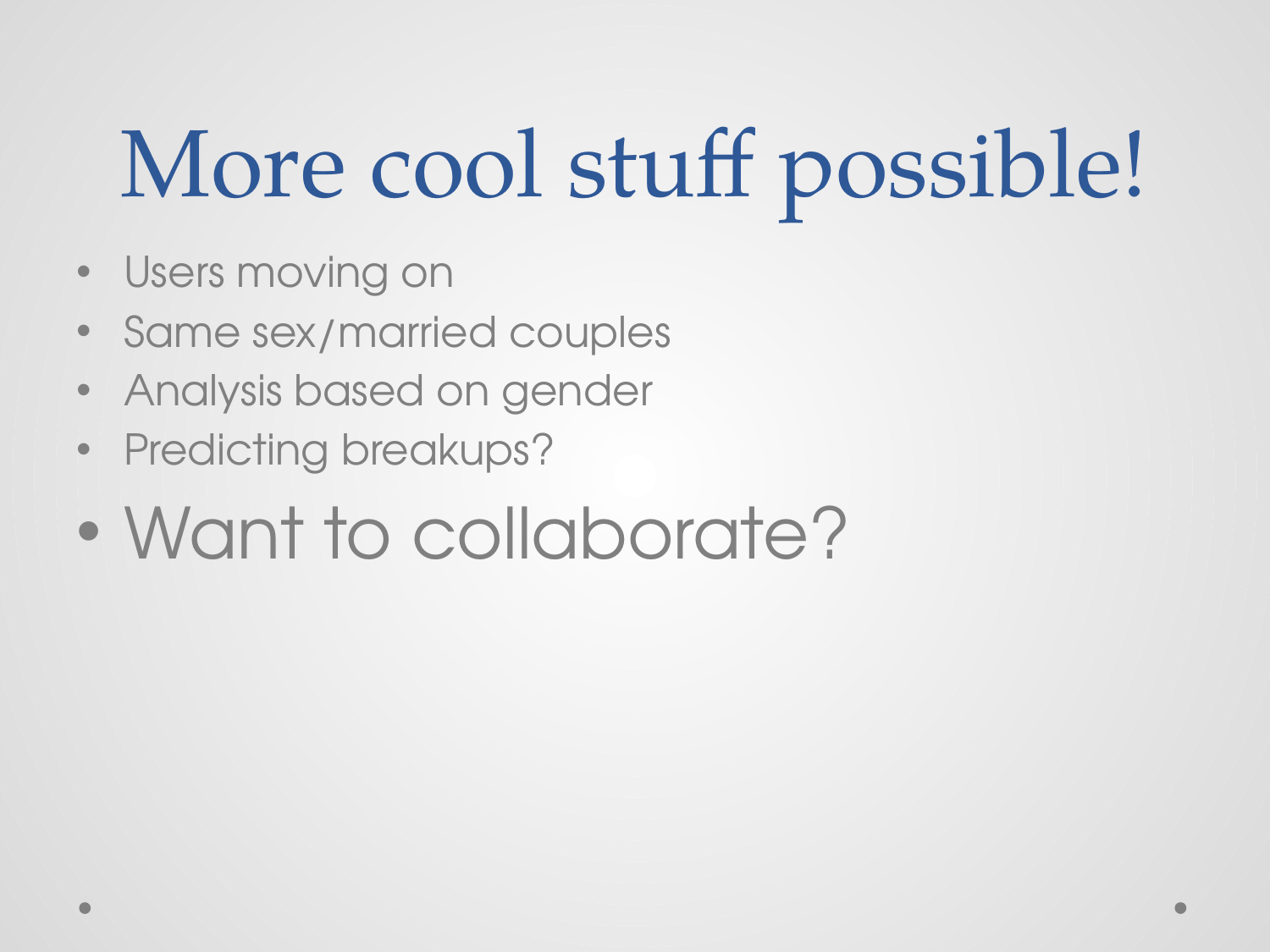

# More cool stuff possible!
Users moving on
Same sex/married couples
Analysis based on gender
Predicting breakups?
Want to collaborate?